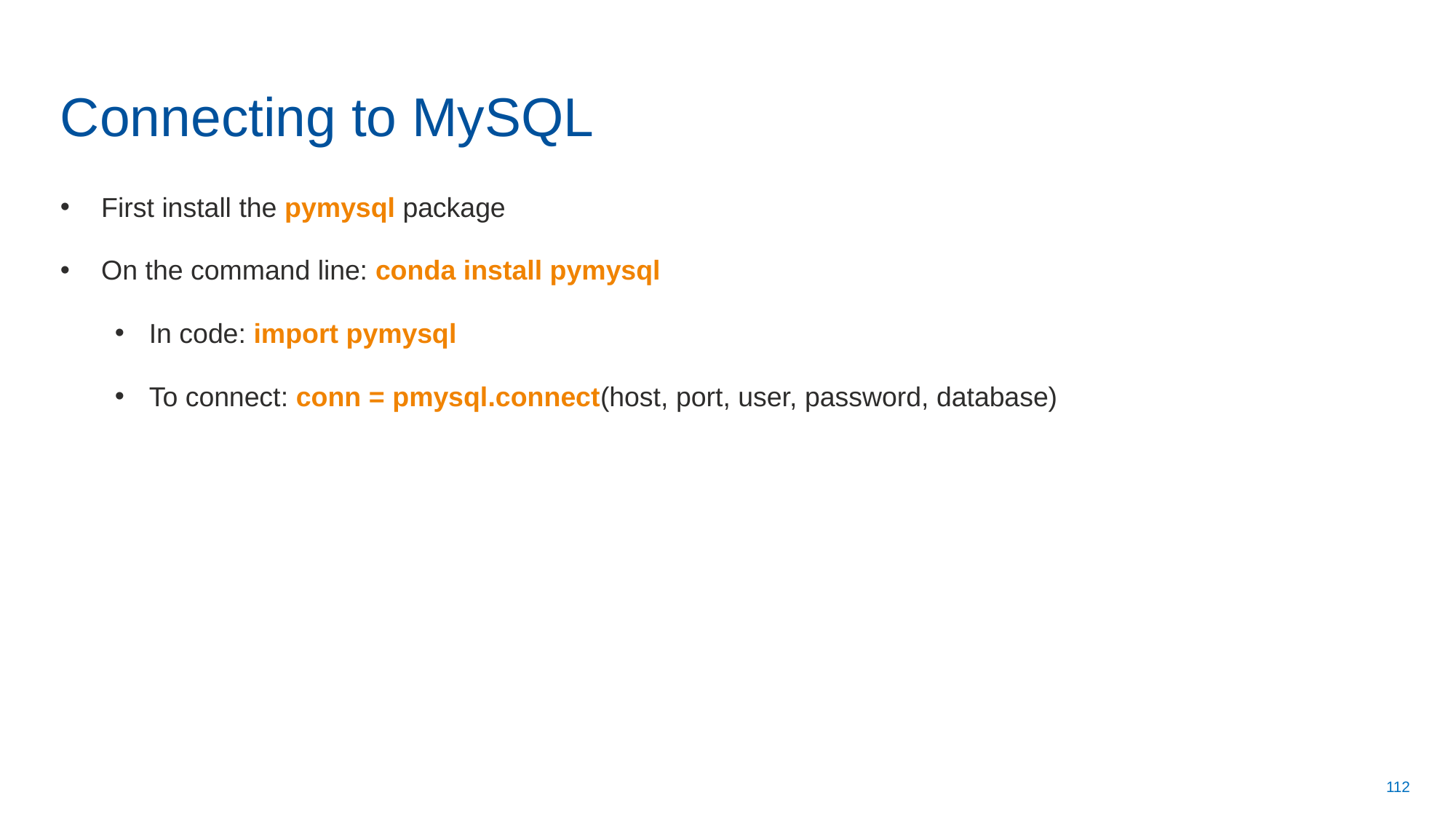

# Connecting to MySQL
First install the pymysql package
On the command line: conda install pymysql
In code: import pymysql
To connect: conn = pmysql.connect(host, port, user, password, database)